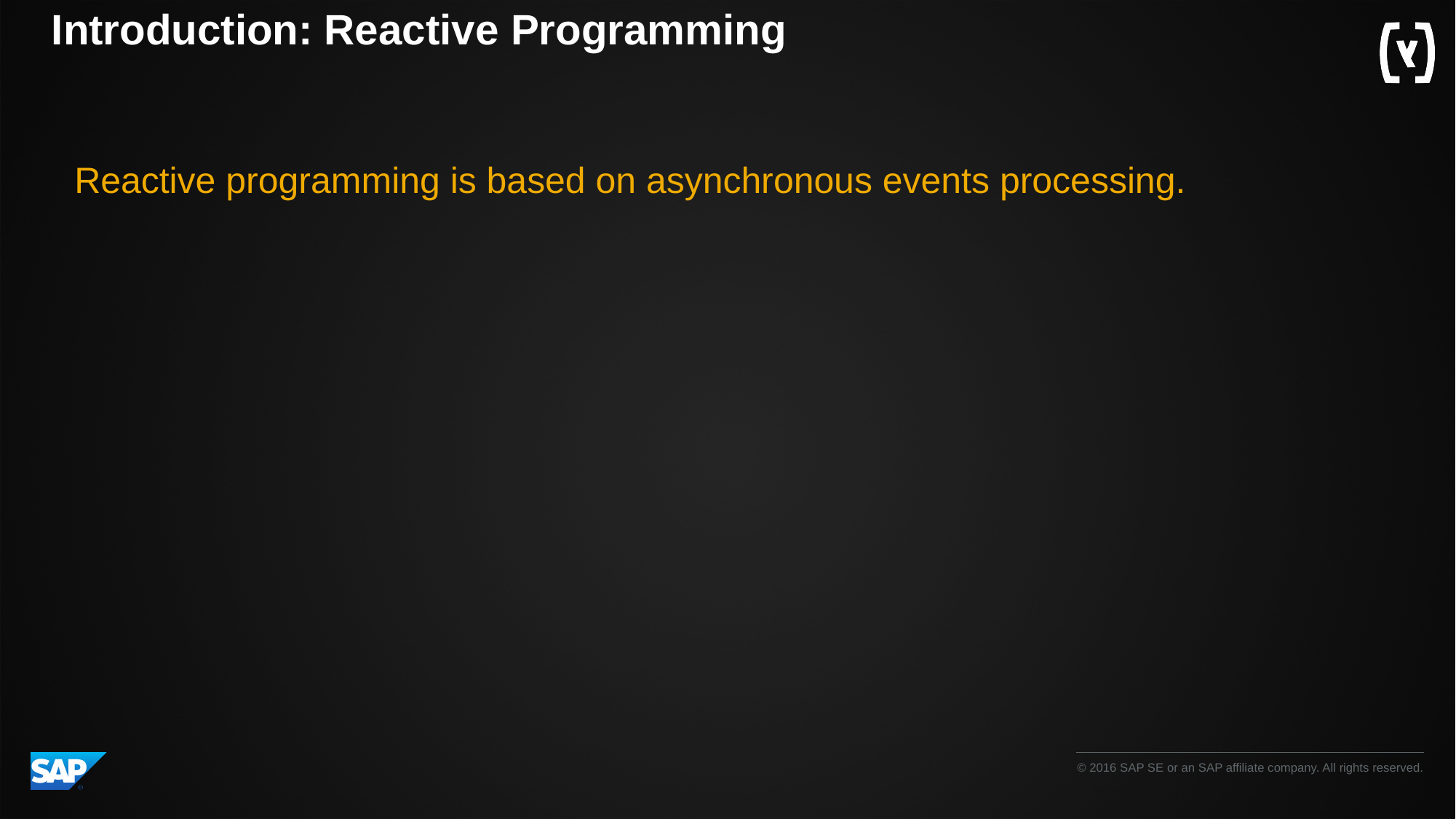

# Introduction: Reactive Programming
Reactive programming is based on asynchronous events processing.